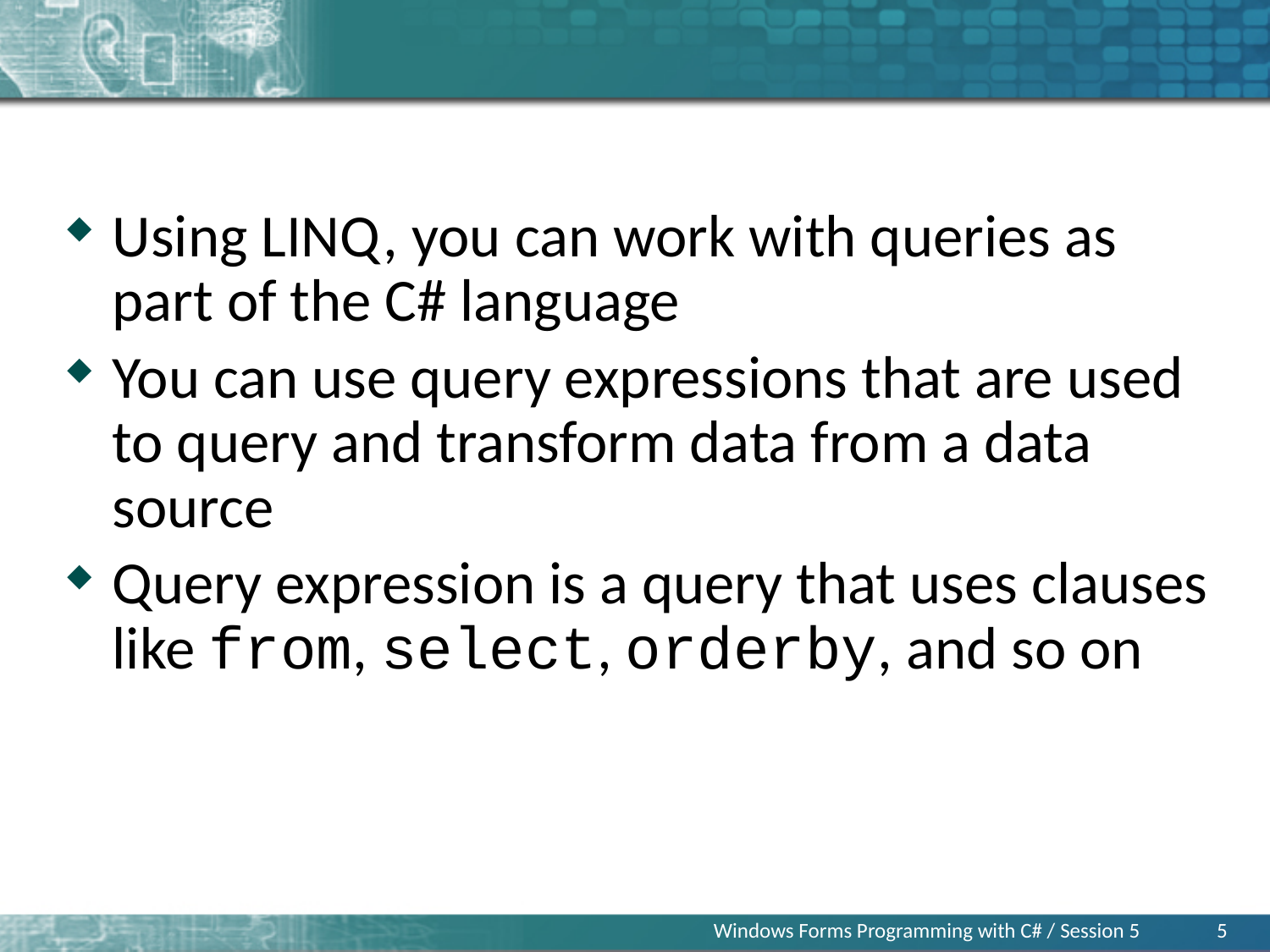

Using LINQ, you can work with queries as part of the C# language
You can use query expressions that are used to query and transform data from a data source
Query expression is a query that uses clauses like from, select, orderby, and so on

Windows Forms Programming with C# / Session 5
5